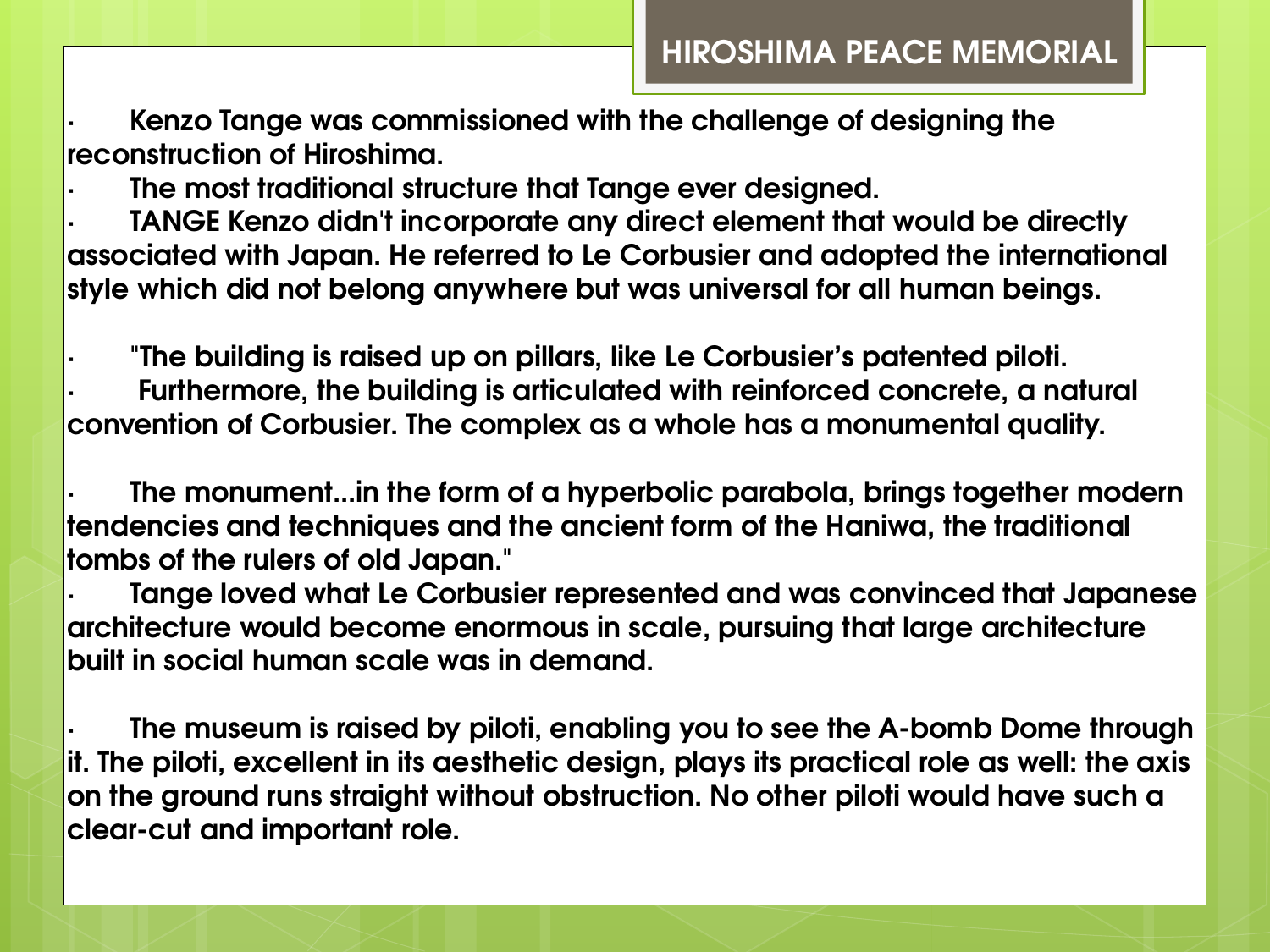

HIROSHIMA PEACE MEMORIAL
·       Kenzo Tange was commissioned with the challenge of designing the reconstruction of Hiroshima.
·       The most traditional structure that Tange ever designed.
·       TANGE Kenzo didn't incorporate any direct element that would be directly associated with Japan. He referred to Le Corbusier and adopted the international style which did not belong anywhere but was universal for all human beings.

·       "The building is raised up on pillars, like Le Corbusier’s patented piloti.
·        Furthermore, the building is articulated with reinforced concrete, a natural convention of Corbusier. The complex as a whole has a monumental quality.

·       The monument...in the form of a hyperbolic parabola, brings together modern tendencies and techniques and the ancient form of the Haniwa, the traditional tombs of the rulers of old Japan."
·       Tange loved what Le Corbusier represented and was convinced that Japanese architecture would become enormous in scale, pursuing that large architecture built in social human scale was in demand.

·       The museum is raised by piloti, enabling you to see the A-bomb Dome through it. The piloti, excellent in its aesthetic design, plays its practical role as well: the axis on the ground runs straight without obstruction. No other piloti would have such a clear-cut and important role.